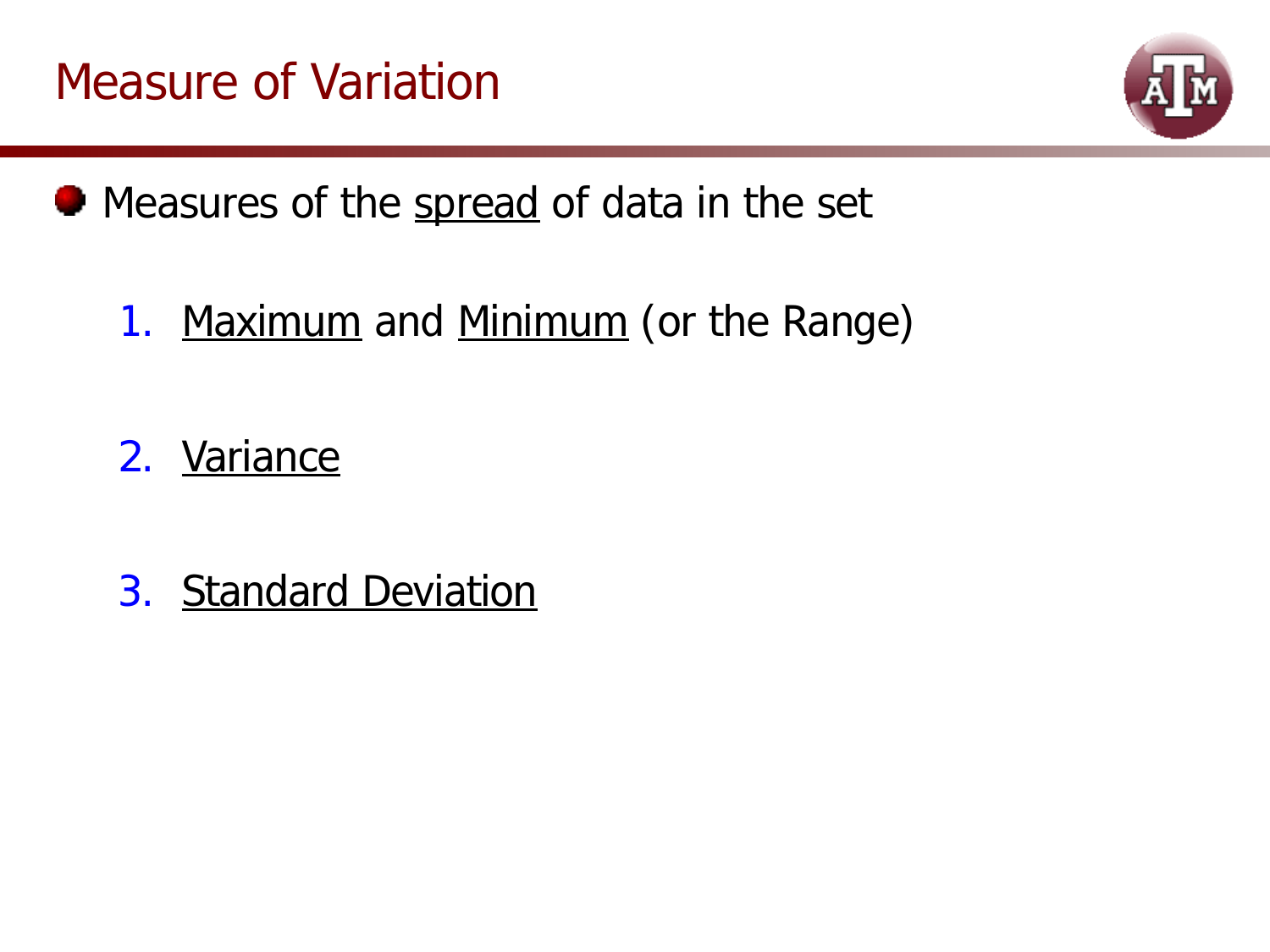

# Measure of Variation
Measures of the spread of data in the set

Maximum and Minimum (or the Range)

Variance

Standard Deviation